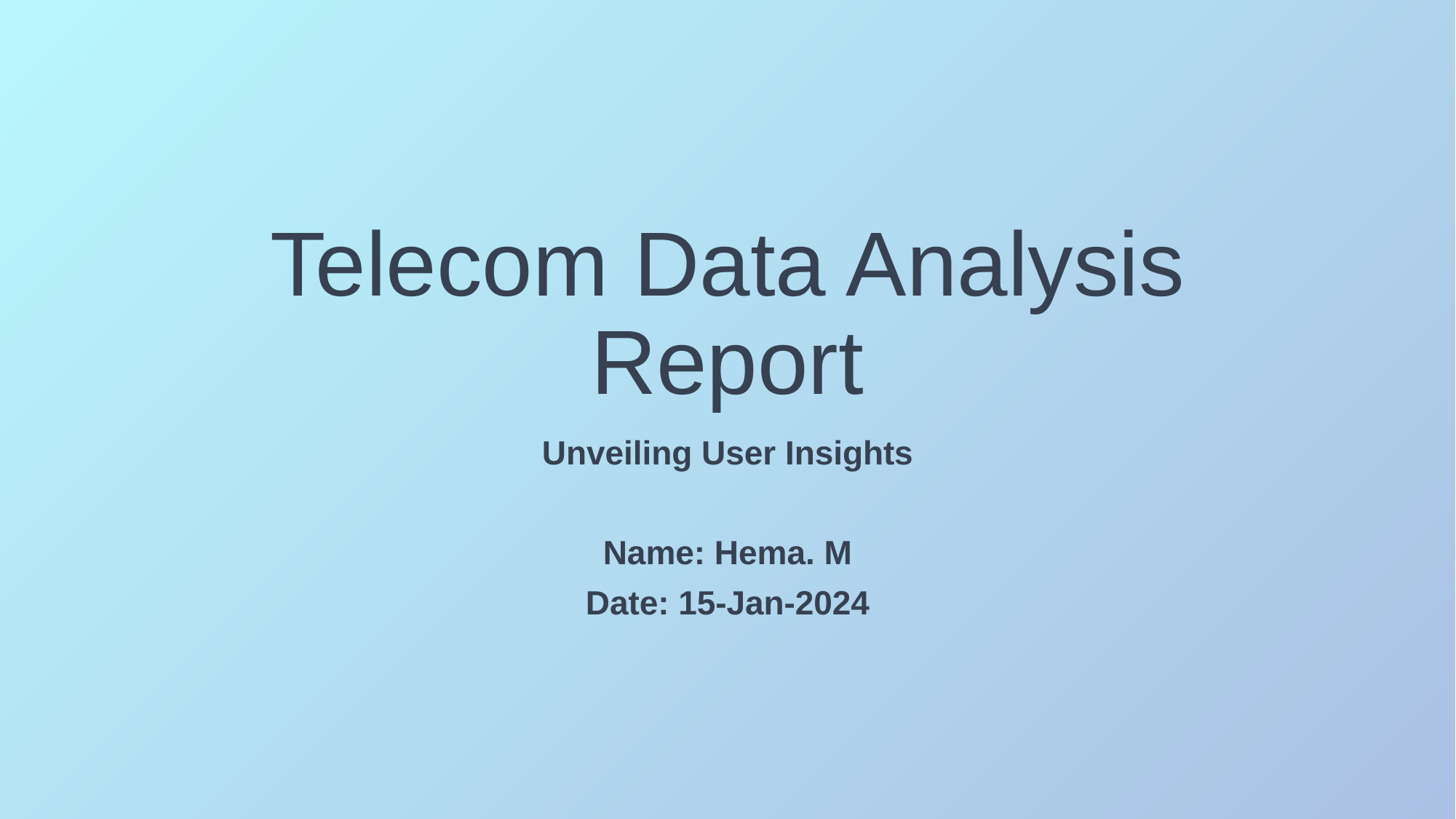

# Telecom Data Analysis Report
Unveiling User Insights

Name: Hema. M
Date: 15-Jan-2024